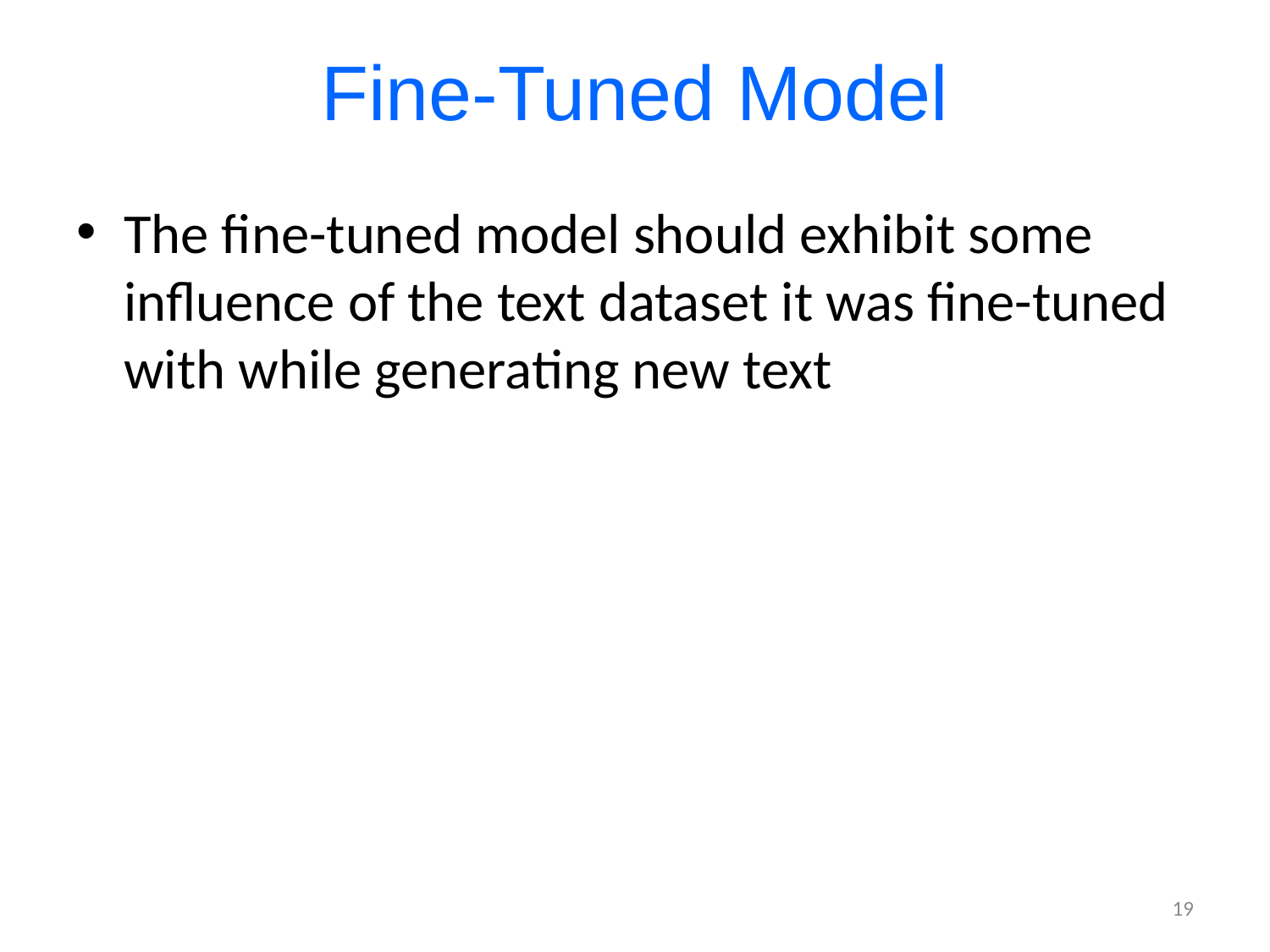

# Fine-Tuned Model
The fine-tuned model should exhibit some influence of the text dataset it was fine-tuned with while generating new text
19